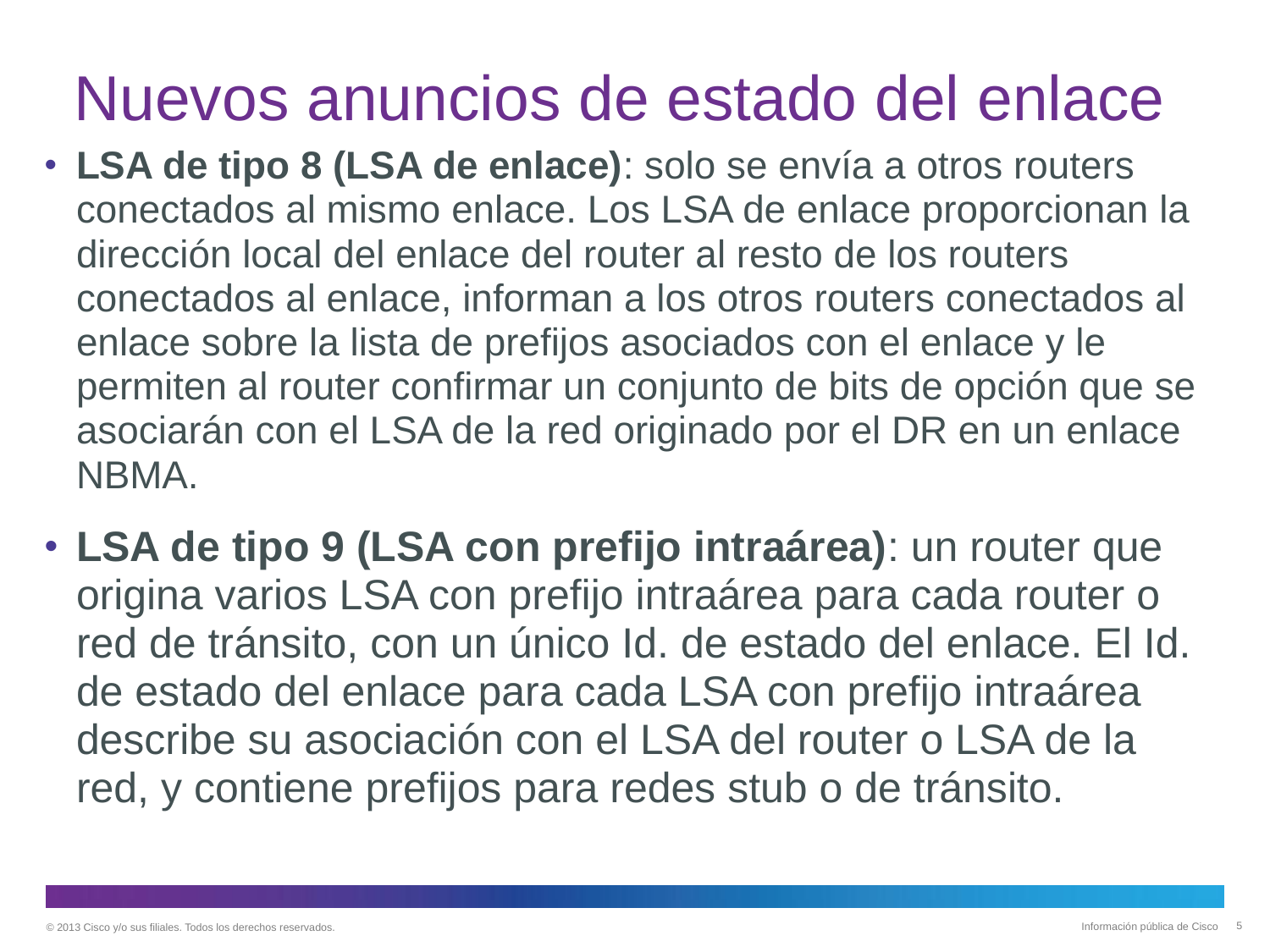

# Nuevos anuncios de estado del enlace
LSA de tipo 8 (LSA de enlace): solo se envía a otros routers conectados al mismo enlace. Los LSA de enlace proporcionan la dirección local del enlace del router al resto de los routers conectados al enlace, informan a los otros routers conectados al enlace sobre la lista de prefijos asociados con el enlace y le permiten al router confirmar un conjunto de bits de opción que se asociarán con el LSA de la red originado por el DR en un enlace NBMA.
LSA de tipo 9 (LSA con prefijo intraárea): un router que origina varios LSA con prefijo intraárea para cada router o red de tránsito, con un único Id. de estado del enlace. El Id. de estado del enlace para cada LSA con prefijo intraárea describe su asociación con el LSA del router o LSA de la red, y contiene prefijos para redes stub o de tránsito.